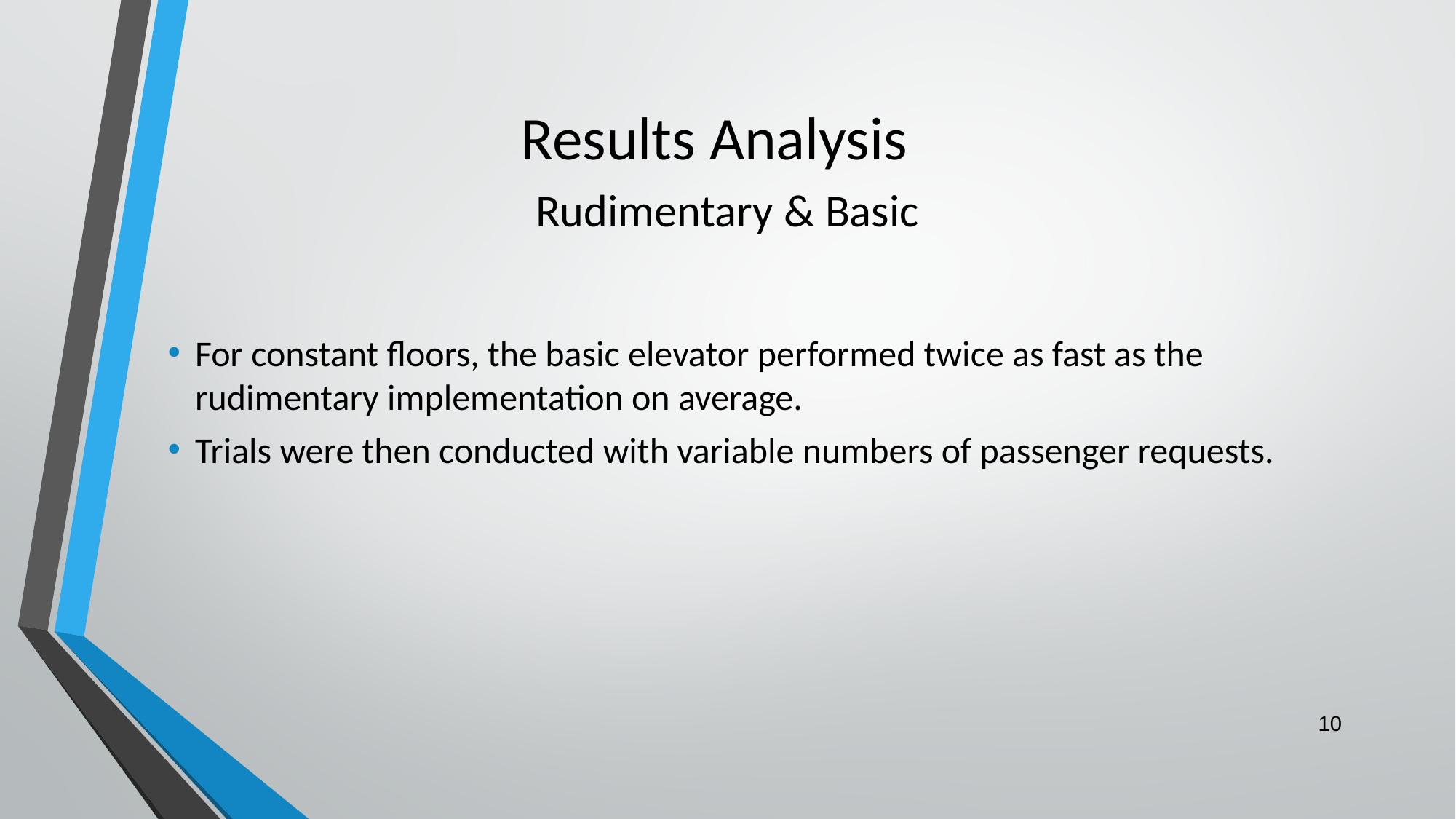

# Results Analysis
Rudimentary & Basic
For constant floors, the basic elevator performed twice as fast as the rudimentary implementation on average.
Trials were then conducted with variable numbers of passenger requests.
10